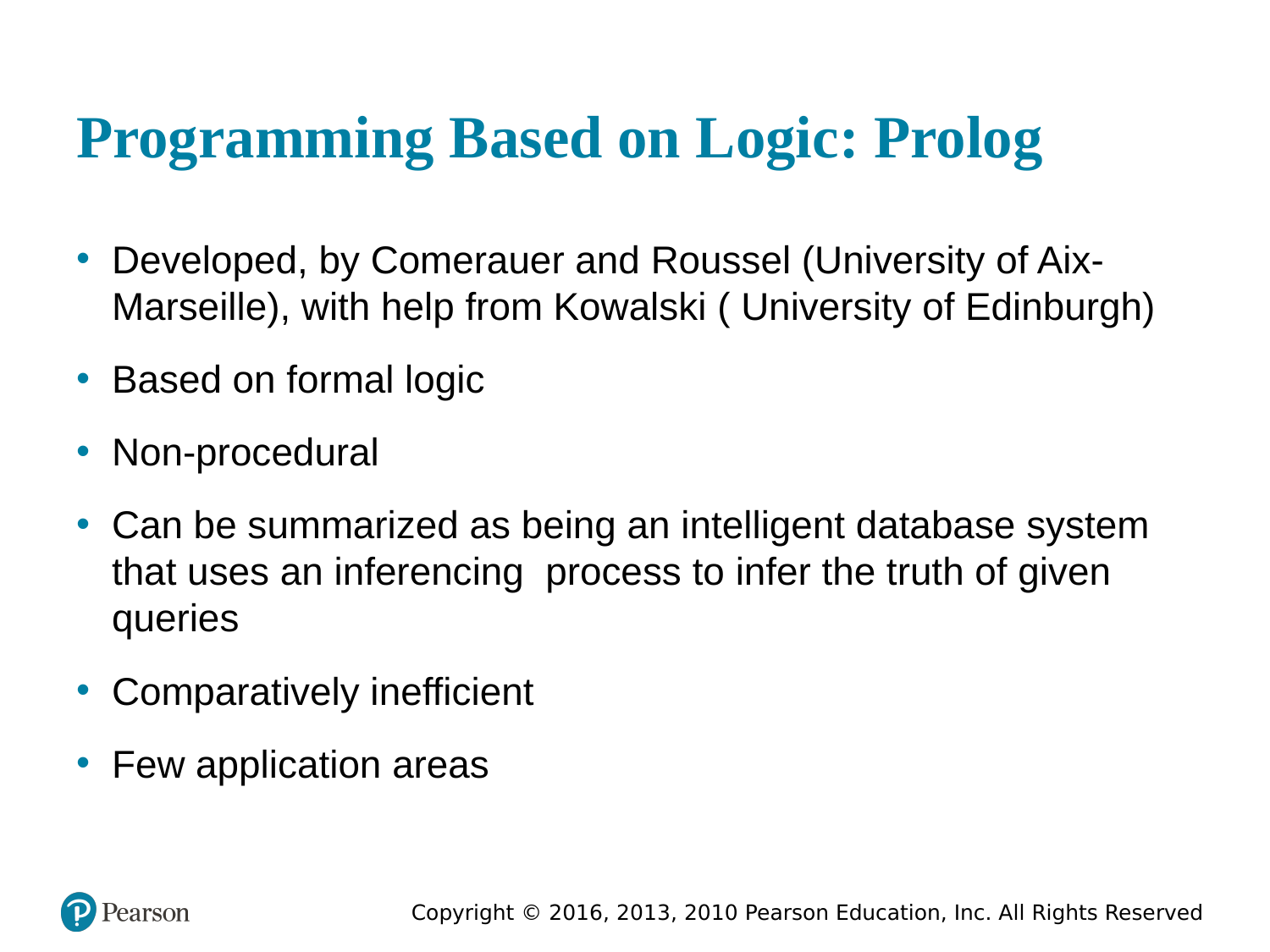

# Programming Based on Logic: Prolog
Developed, by Comerauer and Roussel (University of Aix-Marseille), with help from Kowalski ( University of Edinburgh)
Based on formal logic
Non-procedural
Can be summarized as being an intelligent database system that uses an inferencing  process to infer the truth of given queries
Comparatively inefficient
Few application areas